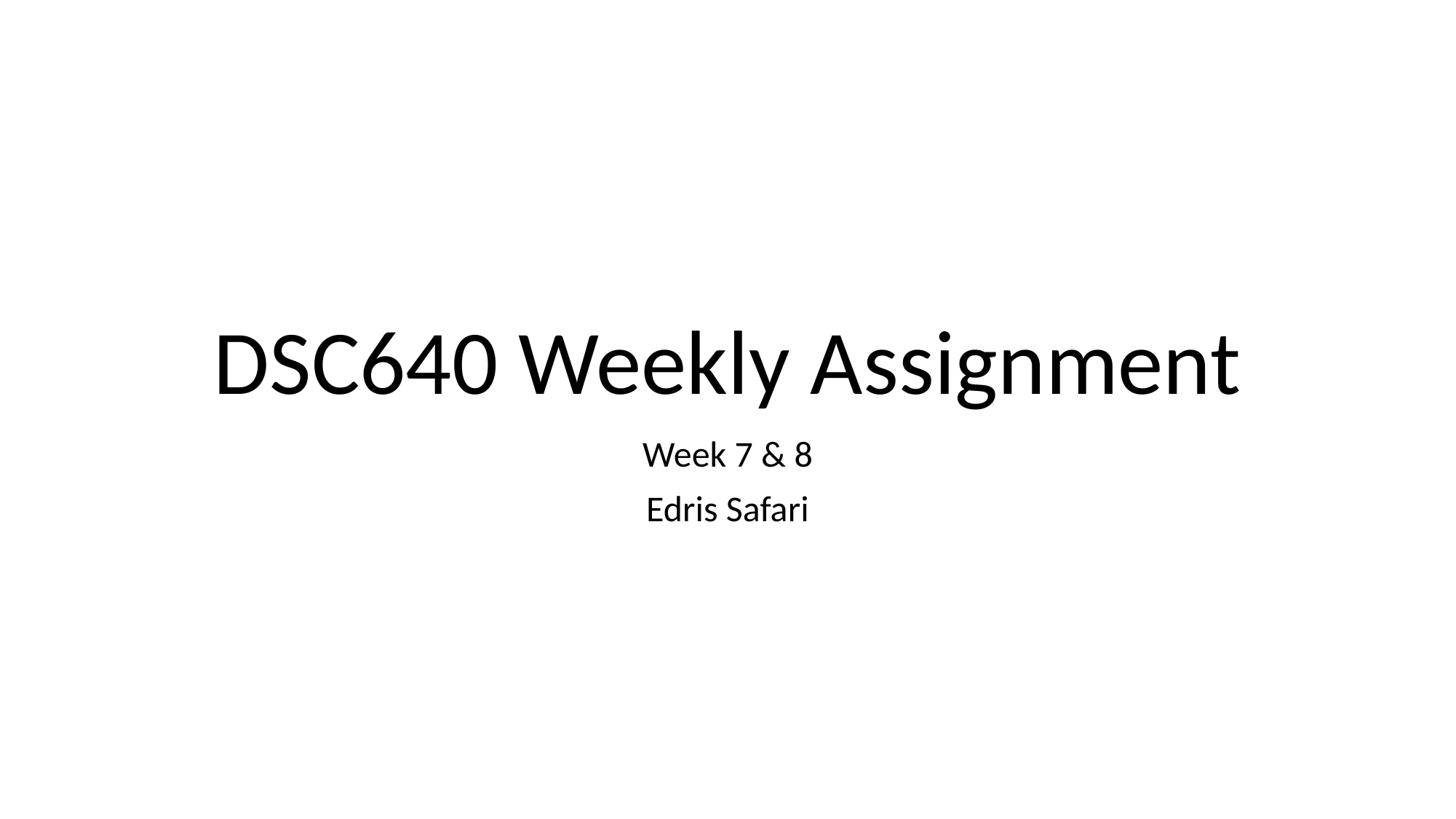

# DSC640 Weekly Assignment
Week 7 & 8
Edris Safari